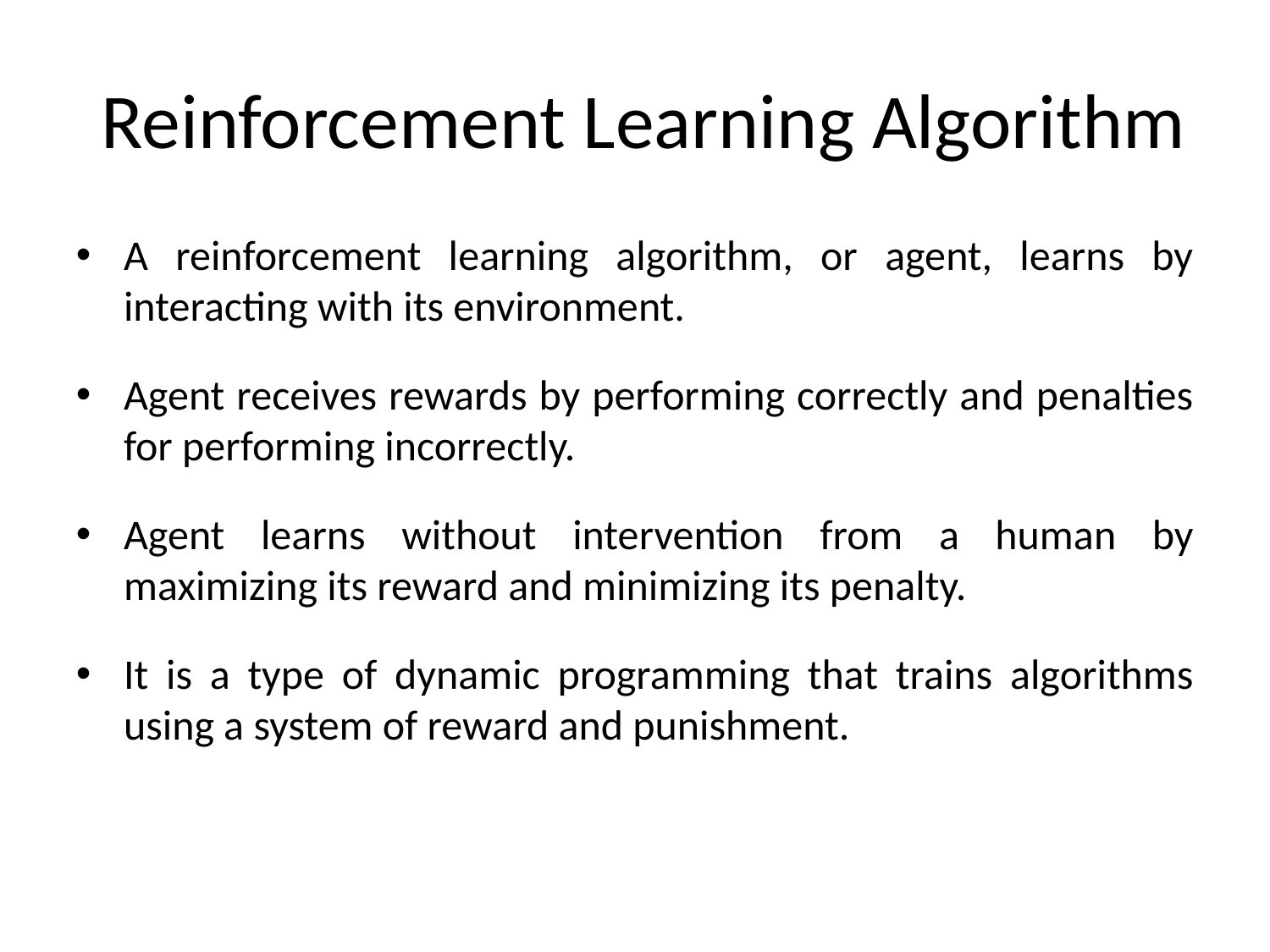

Reinforcement Learning Algorithm
A reinforcement learning algorithm, or agent, learns by interacting with its environment.

Agent receives rewards by performing correctly and penalties for performing incorrectly.

Agent learns without intervention from a human by maximizing its reward and minimizing its penalty.

It is a type of dynamic programming that trains algorithms using a system of reward and punishment.